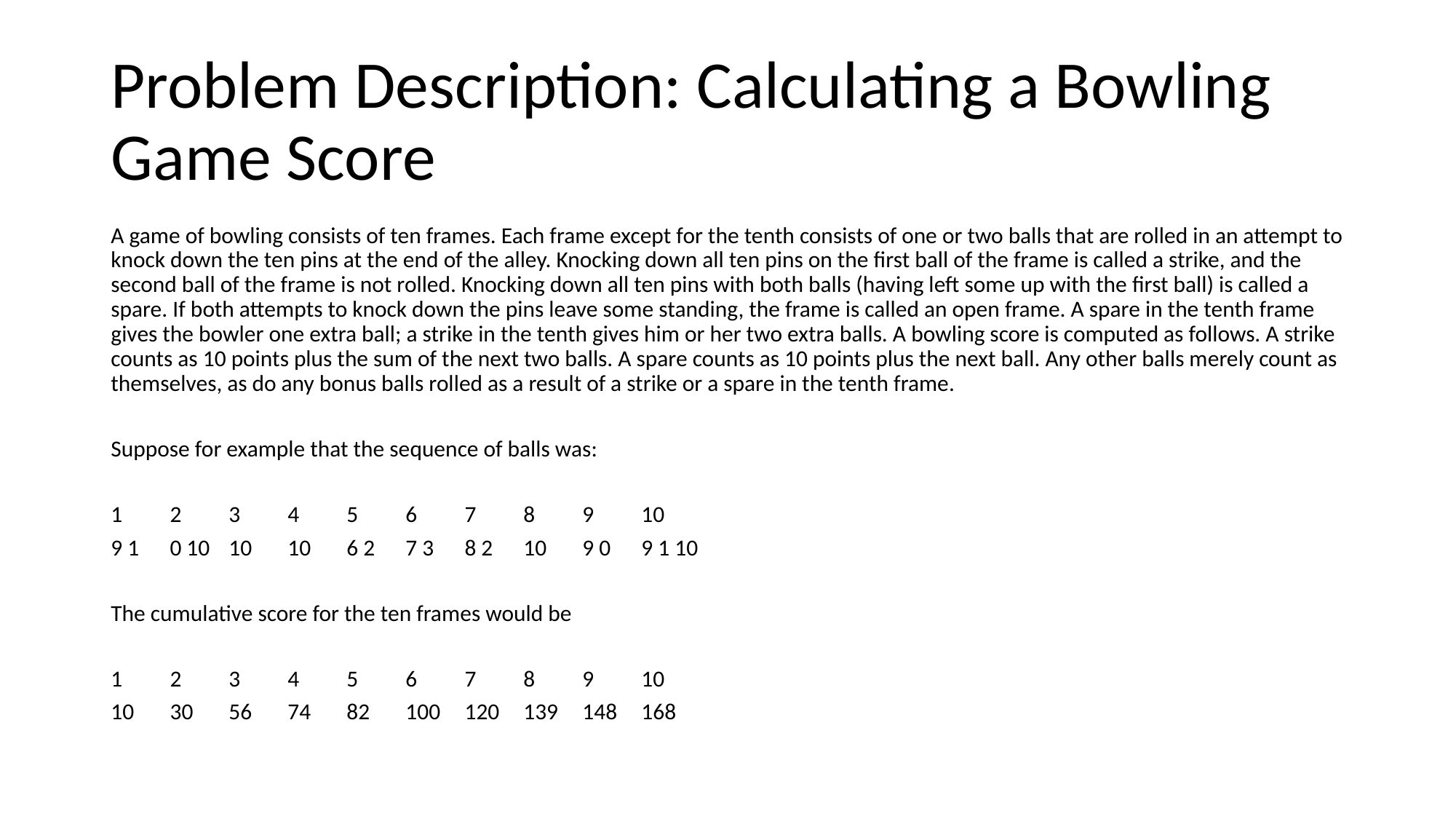

# Problem Description: Calculating a Bowling Game Score
A game of bowling consists of ten frames. Each frame except for the tenth consists of one or two balls that are rolled in an attempt to knock down the ten pins at the end of the alley. Knocking down all ten pins on the first ball of the frame is called a strike, and the second ball of the frame is not rolled. Knocking down all ten pins with both balls (having left some up with the first ball) is called a spare. If both attempts to knock down the pins leave some standing, the frame is called an open frame. A spare in the tenth frame gives the bowler one extra ball; a strike in the tenth gives him or her two extra balls. A bowling score is computed as follows. A strike counts as 10 points plus the sum of the next two balls. A spare counts as 10 points plus the next ball. Any other balls merely count as themselves, as do any bonus balls rolled as a result of a strike or a spare in the tenth frame.

Suppose for example that the sequence of balls was:

1	2	3	4	5	6	7	8	9	10
9 1	0 10	10	10	6 2	7 3	8 2	10	9 0	9 1 10

The cumulative score for the ten frames would be

1	2	3	4	5	6	7	8	9	10
10	30	56	74	82	100	120	139	148	168